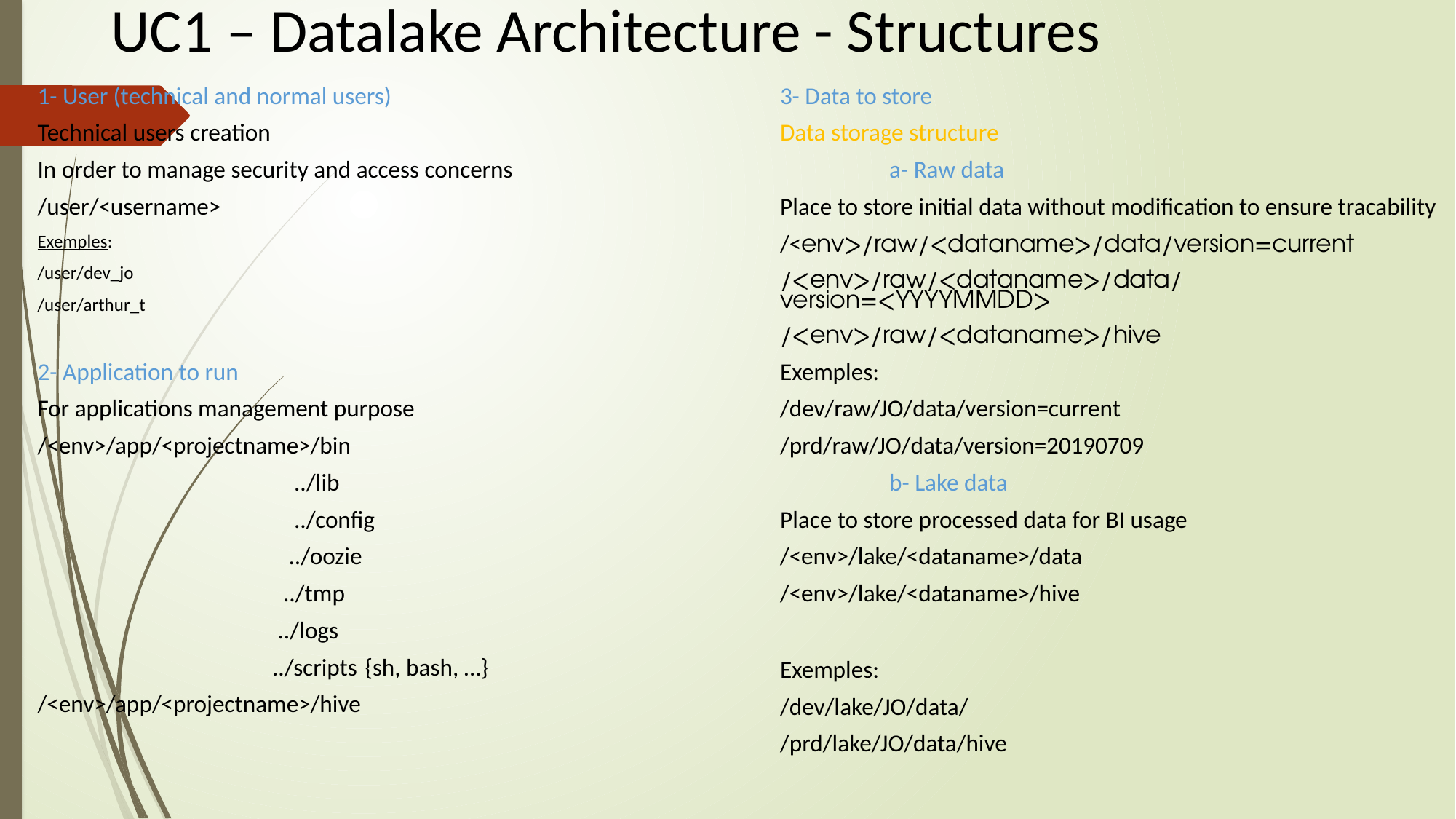

UC1 – Datalake Architecture - Structures
| 1- User (technical and normal users) Technical users creation In order to manage security and access concerns /user/<username> Exemples: /user/dev\_jo /user/arthur\_t 2- Application to run For applications management purpose /<env>/app/<projectname>/bin ../lib ../config ../oozie ../tmp ../logs ../scripts {sh, bash, …} /<env>/app/<projectname>/hive | 3- Data to store Data storage structure a- Raw data Place to store initial data without modification to ensure tracability /<env>/raw/<dataname>/data/version=current /<env>/raw/<dataname>/data/version=<YYYYMMDD> /<env>/raw/<dataname>/hive Exemples: /dev/raw/JO/data/version=current /prd/raw/JO/data/version=20190709 b- Lake data Place to store processed data for BI usage /<env>/lake/<dataname>/data /<env>/lake/<dataname>/hive Exemples: /dev/lake/JO/data/ /prd/lake/JO/data/hive |
| --- | --- |